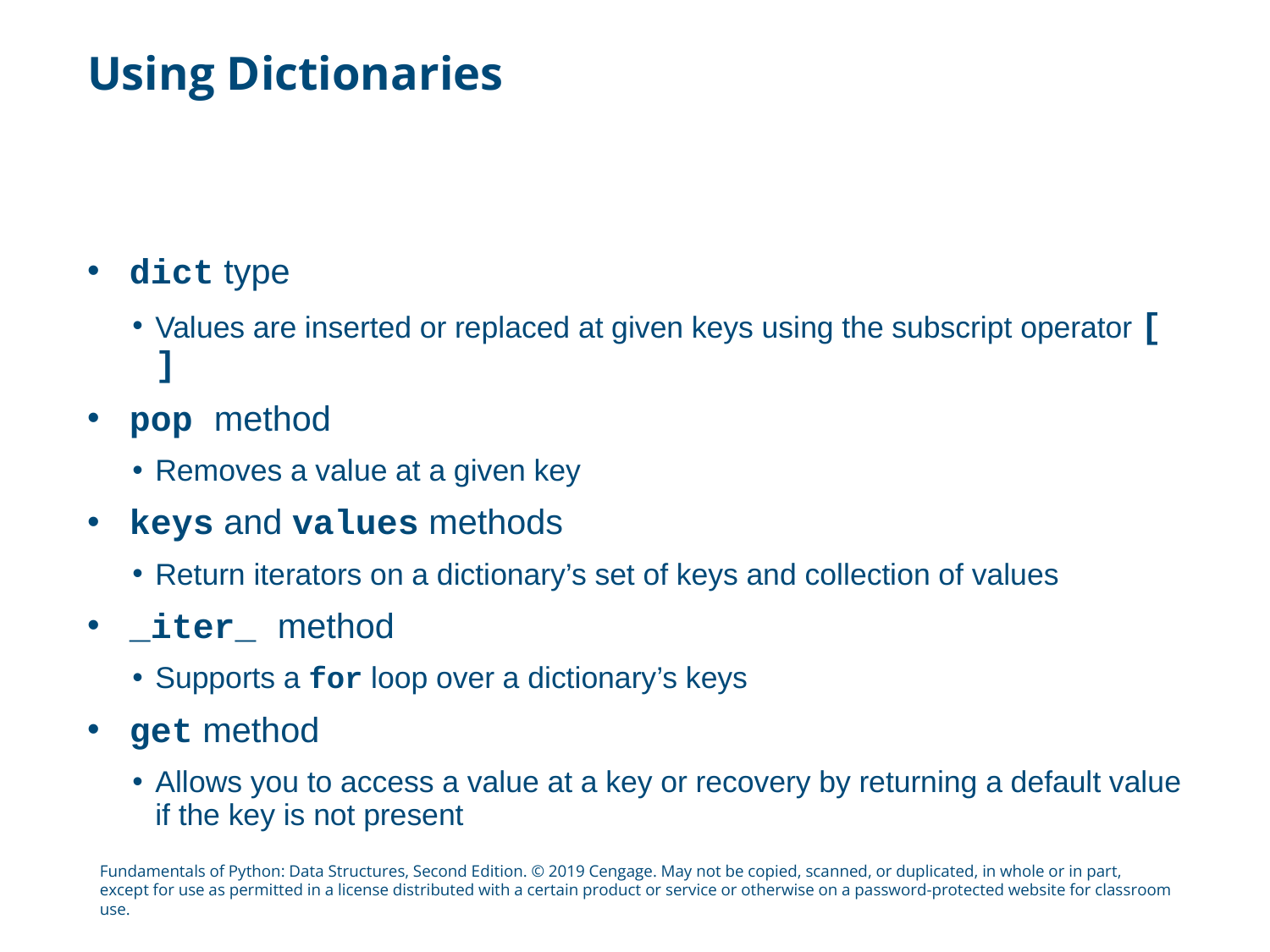

# Using Dictionaries
dict type
Values are inserted or replaced at given keys using the subscript operator [ ]
pop method
Removes a value at a given key
keys and values methods
Return iterators on a dictionary’s set of keys and collection of values
_iter_ method
Supports a for loop over a dictionary’s keys
get method
Allows you to access a value at a key or recovery by returning a default value if the key is not present
Fundamentals of Python: Data Structures, Second Edition. © 2019 Cengage. May not be copied, scanned, or duplicated, in whole or in part, except for use as permitted in a license distributed with a certain product or service or otherwise on a password-protected website for classroom use.